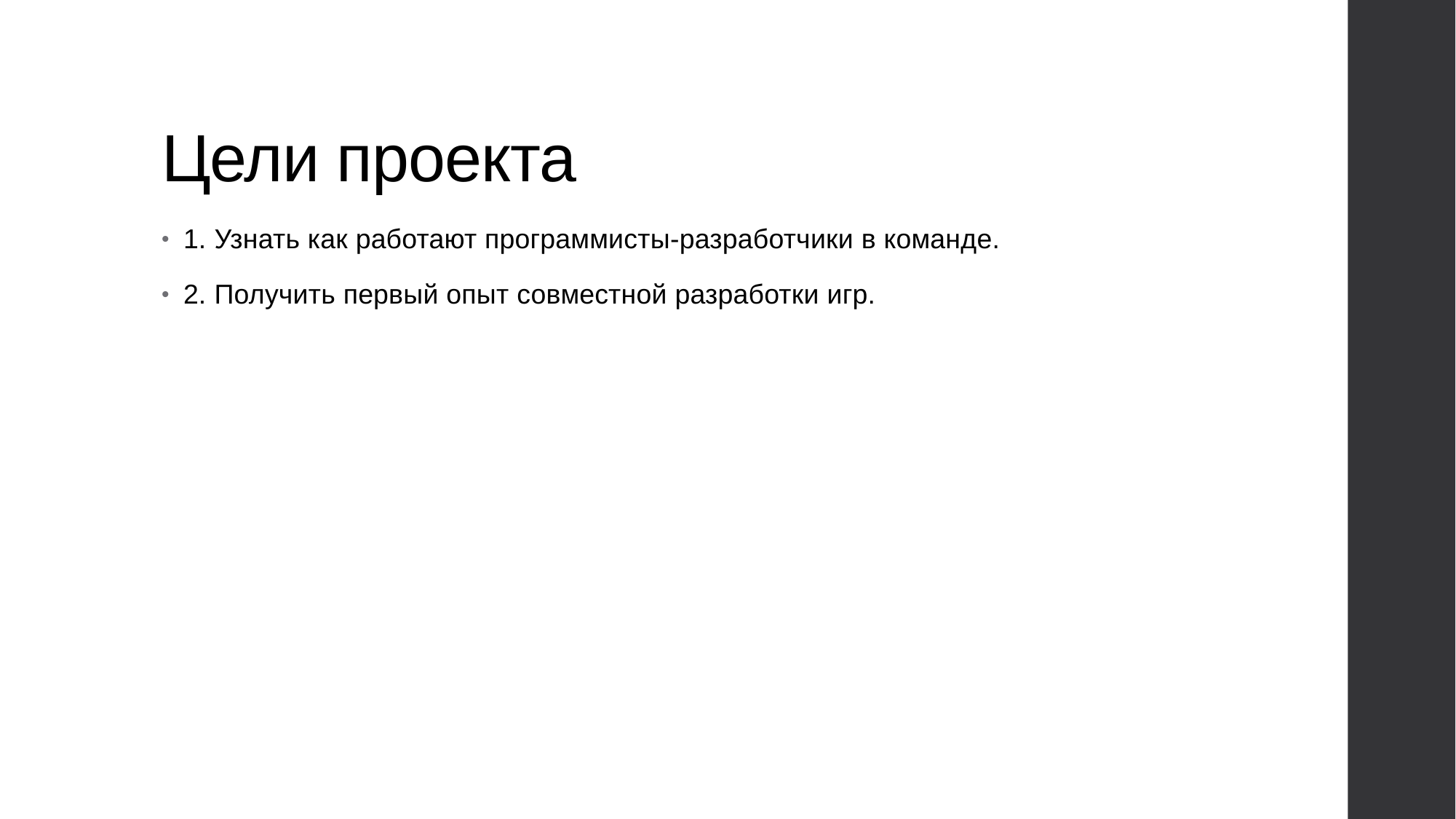

# Цели проекта
1. Узнать как работают программисты-разработчики в команде.
2. Получить первый опыт совместной разработки игр.